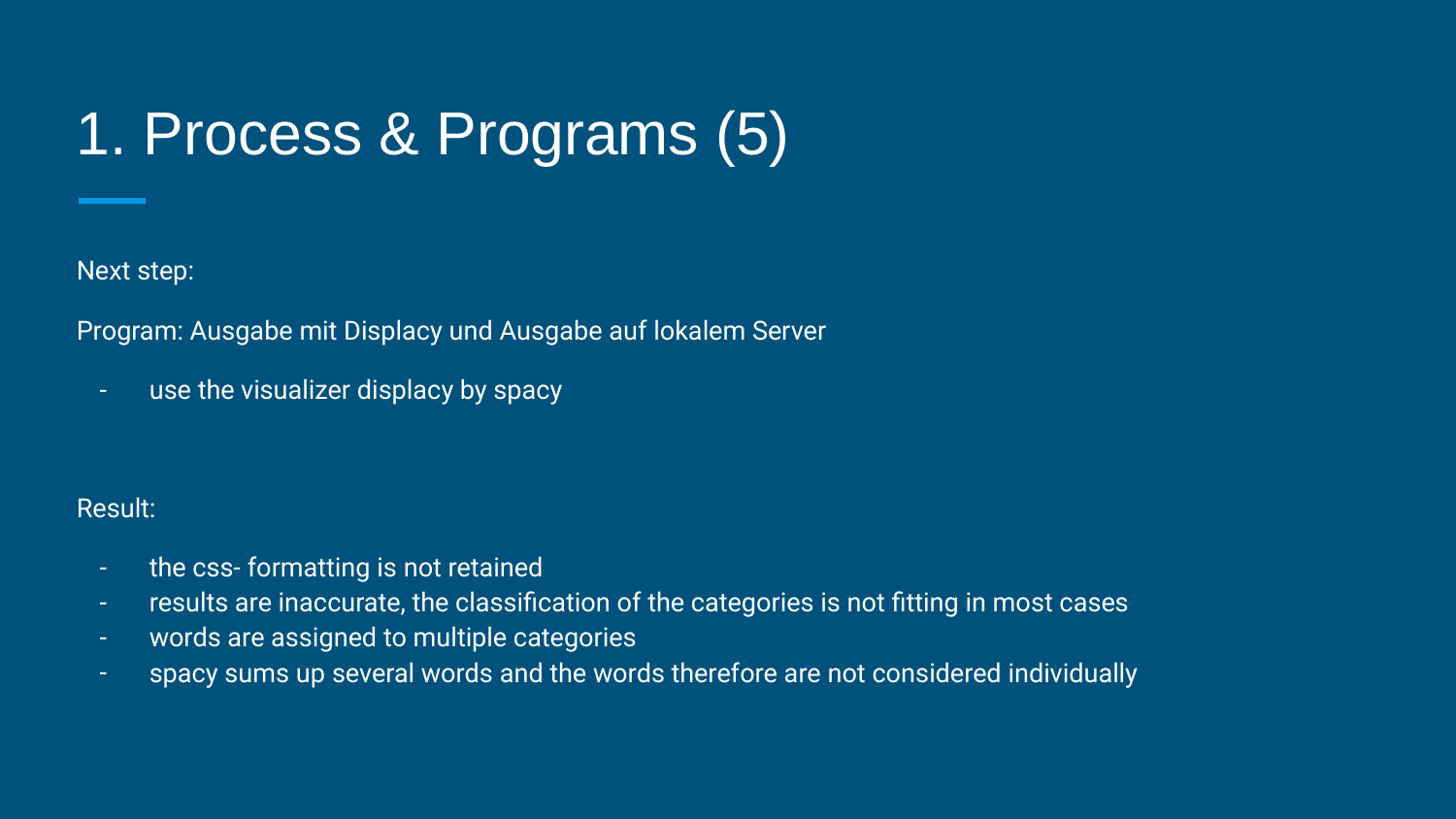

# 1. Process & Programs (5)
Next step:
Program: Ausgabe mit Displacy und Ausgabe auf lokalem Server
use the visualizer displacy by spacy

Result:
the css- formatting is not retained
results are inaccurate, the classification of the categories is not fitting in most cases
words are assigned to multiple categories
spacy sums up several words and the words therefore are not considered individually